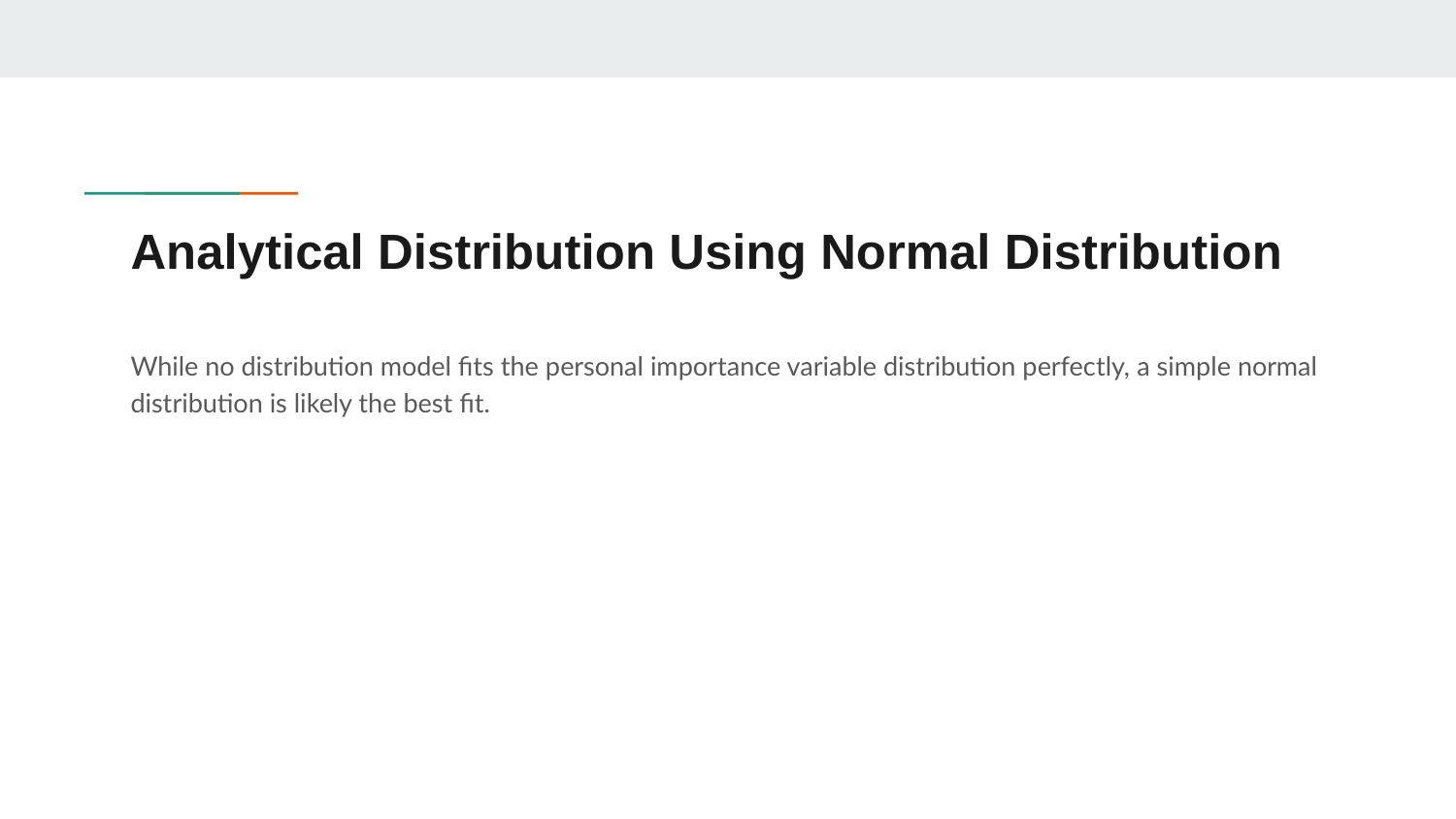

# Analytical Distribution Using Normal Distribution
While no distribution model fits the personal importance variable distribution perfectly, a simple normal distribution is likely the best fit.